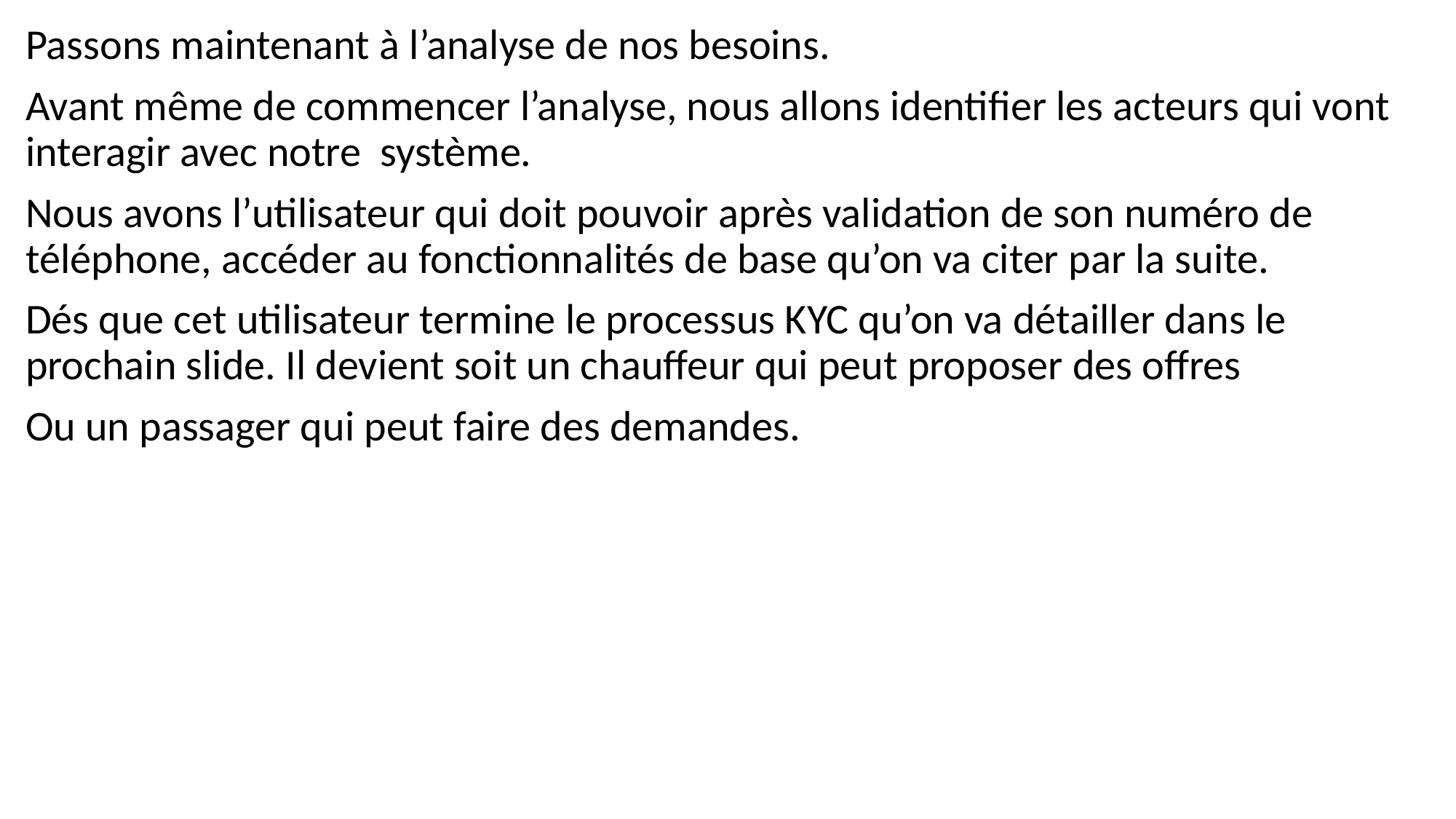

Passons maintenant à l’analyse de nos besoins.
Avant même de commencer l’analyse, nous allons identifier les acteurs qui vont interagir avec notre  système.
Nous avons l’utilisateur qui doit pouvoir après validation de son numéro de téléphone, accéder au fonctionnalités de base qu’on va citer par la suite.
Dés que cet utilisateur termine le processus KYC qu’on va détailler dans le prochain slide. Il devient soit un chauffeur qui peut proposer des offres
Ou un passager qui peut faire des demandes.